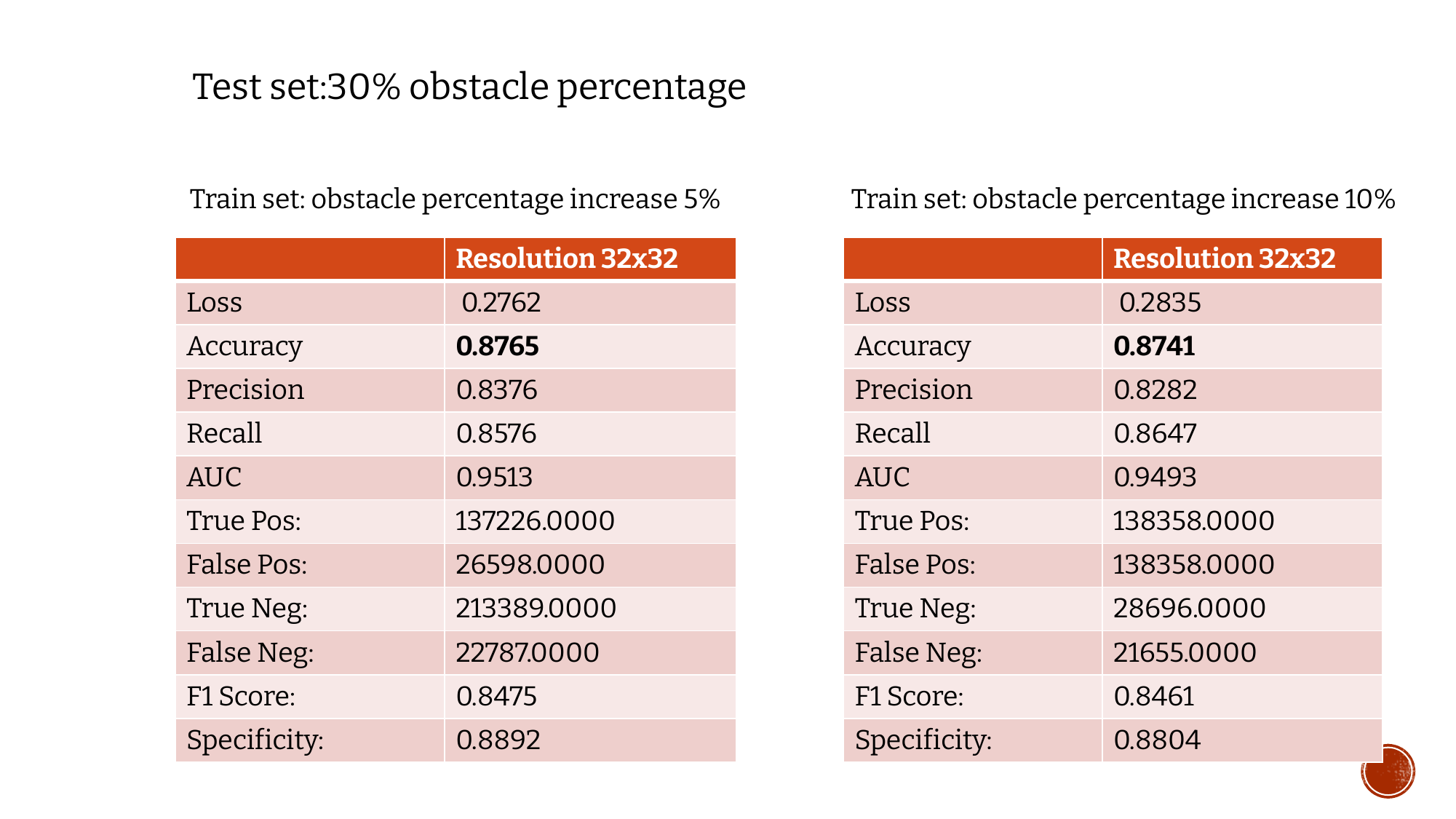

Test set:30% obstacle percentage
Train set: obstacle percentage increase 5%
Train set: obstacle percentage increase 10%
|  | Resolution 32x32 |
| --- | --- |
| Loss | 0.2762 |
| Accuracy | 0.8765 |
| Precision | 0.8376 |
| Recall | 0.8576 |
| AUC | 0.9513 |
| True Pos: | 137226.0000 |
| False Pos: | 26598.0000 |
| True Neg: | 213389.0000 |
| False Neg: | 22787.0000 |
| F1 Score: | 0.8475 |
| Specificity: | 0.8892 |
|  | Resolution 32x32 |
| --- | --- |
| Loss | 0.2835 |
| Accuracy | 0.8741 |
| Precision | 0.8282 |
| Recall | 0.8647 |
| AUC | 0.9493 |
| True Pos: | 138358.0000 |
| False Pos: | 138358.0000 |
| True Neg: | 28696.0000 |
| False Neg: | 21655.0000 |
| F1 Score: | 0.8461 |
| Specificity: | 0.8804 |